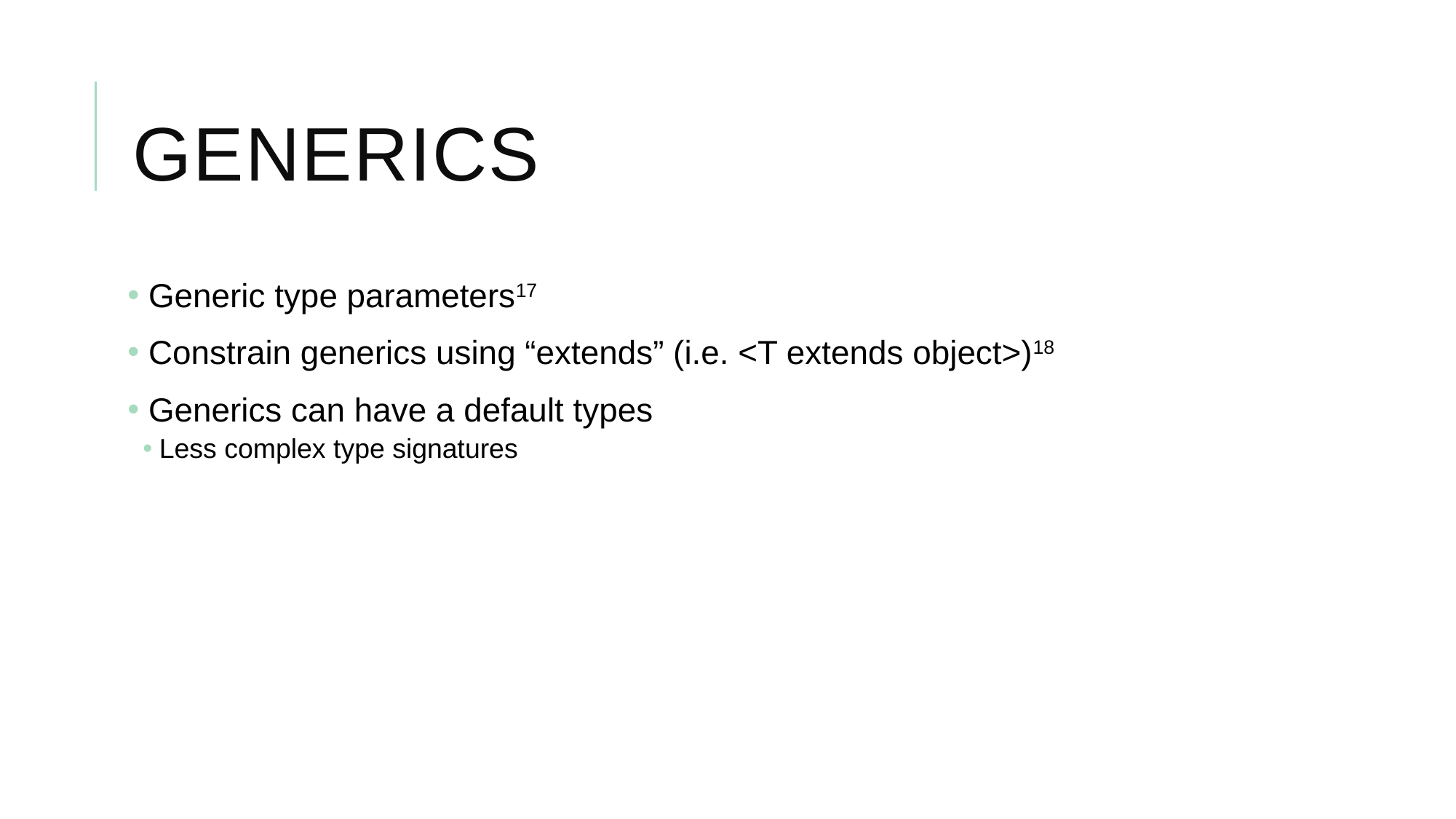

# Generics
 Generic type parameters17
 Constrain generics using “extends” (i.e. <T extends object>)18
 Generics can have a default types
Less complex type signatures